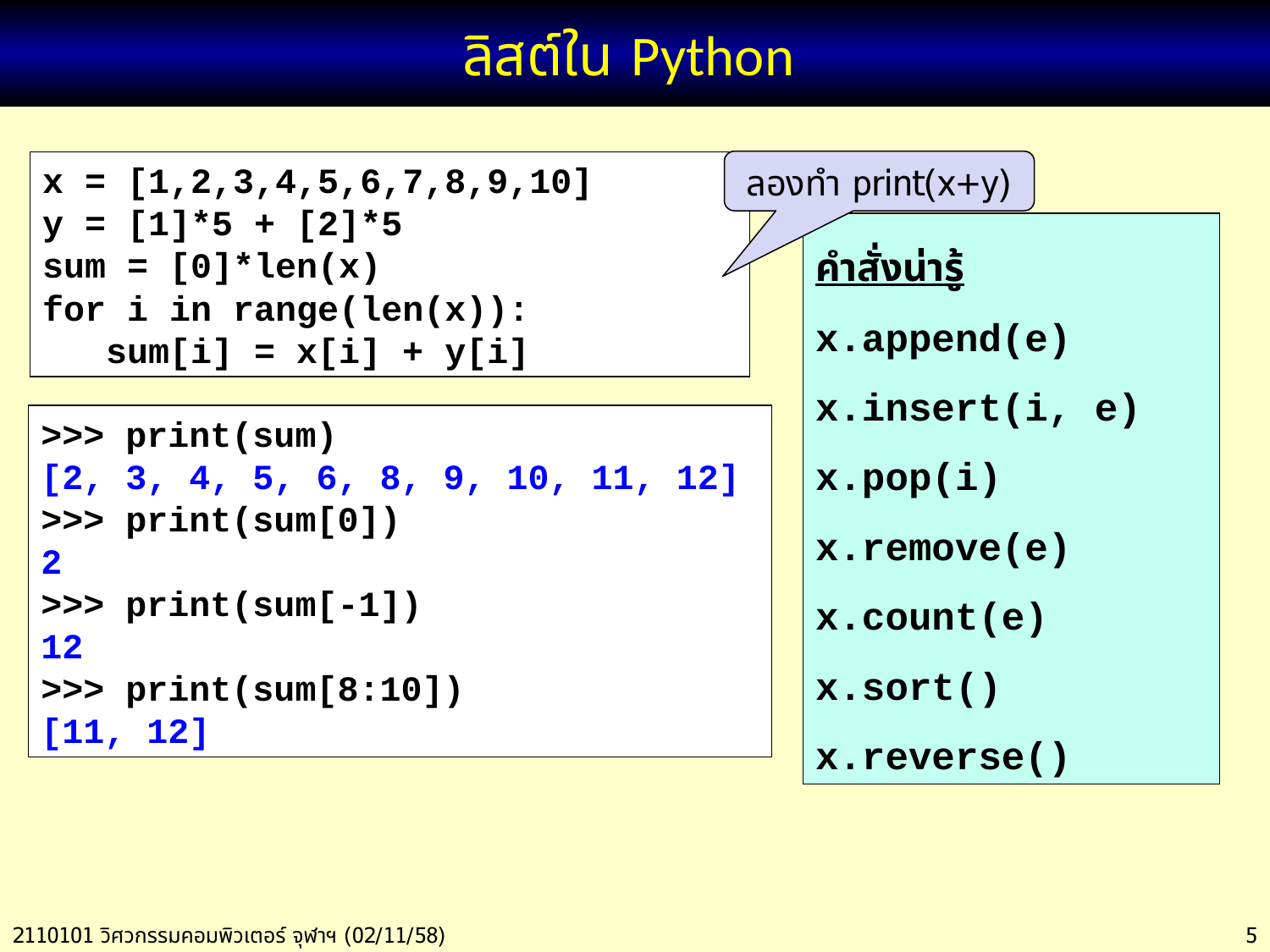

# ลิสต์ใน Python
ลองทำ print(x+y)
x = [1,2,3,4,5,6,7,8,9,10]
y = [1]*5 + [2]*5
sum = [0]*len(x)
for i in range(len(x)):
   sum[i] = x[i] + y[i]
คำสั่งน่ารู้
x.append(e)
x.insert(i, e)
x.pop(i)
x.remove(e)
x.count(e)
x.sort()
x.reverse()
>>> print(sum)
[2, 3, 4, 5, 6, 8, 9, 10, 11, 12]
>>> print(sum[0])
2
>>> print(sum[-1])
12
>>> print(sum[8:10])
[11, 12]